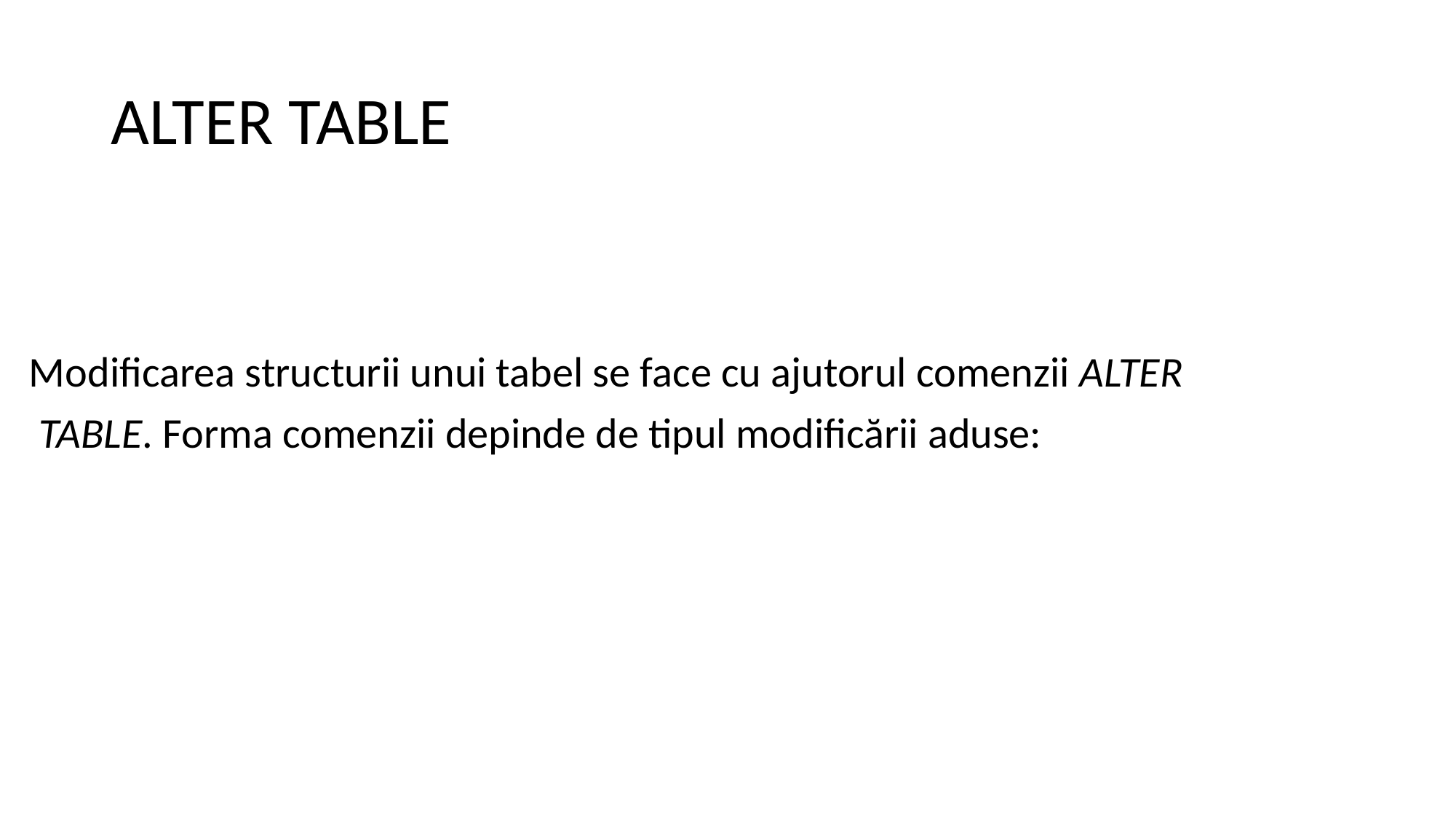

# ALTER TABLE

Modificarea structurii unui tabel se face cu ajutorul comenzii ALTER
 TABLE. Forma comenzii depinde de tipul modificării aduse: